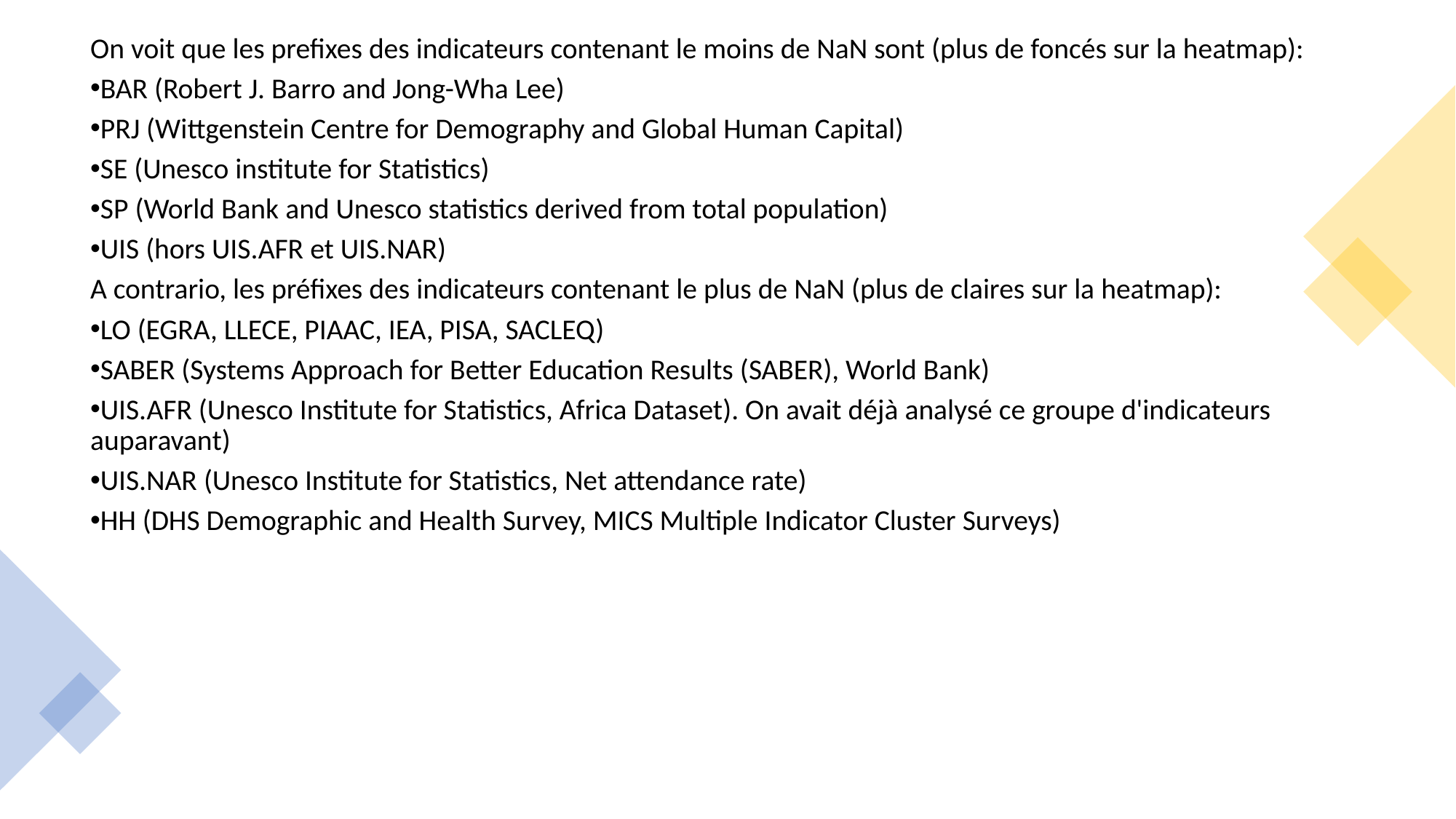

On voit que les prefixes des indicateurs contenant le moins de NaN sont (plus de foncés sur la heatmap):
BAR (Robert J. Barro and Jong-Wha Lee)
PRJ (Wittgenstein Centre for Demography and Global Human Capital)
SE (Unesco institute for Statistics)
SP (World Bank and Unesco statistics derived from total population)
UIS (hors UIS.AFR et UIS.NAR)
A contrario, les préfixes des indicateurs contenant le plus de NaN (plus de claires sur la heatmap):
LO (EGRA, LLECE, PIAAC, IEA, PISA, SACLEQ)
SABER (Systems Approach for Better Education Results (SABER), World Bank)
UIS.AFR (Unesco Institute for Statistics, Africa Dataset). On avait déjà analysé ce groupe d'indicateurs auparavant)
UIS.NAR (Unesco Institute for Statistics, Net attendance rate)
HH (DHS Demographic and Health Survey, MICS Multiple Indicator Cluster Surveys)